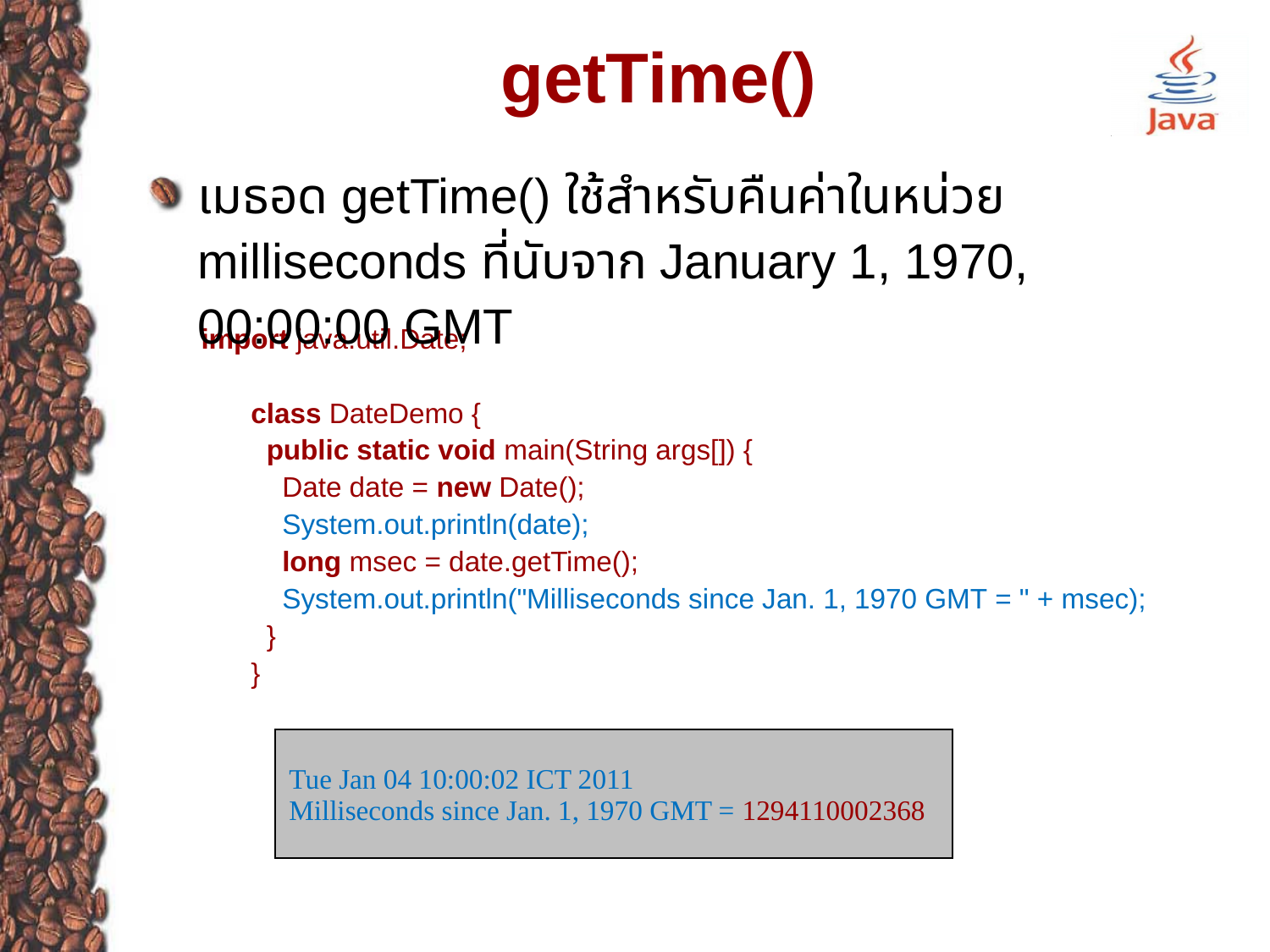

# getTime()
เมธอด getTime() ใช้สำหรับคืนค่าในหน่วย milliseconds ที่นับจาก January 1, 1970, 00:00:00 GMT
import java.util.Date;
class DateDemo {
  public static void main(String args[]) {
    Date date = new Date();
    System.out.println(date);
    long msec = date.getTime();
    System.out.println("Milliseconds since Jan. 1, 1970 GMT = " + msec);
  }
}

  Tue Jan 04 10:00:02 ICT 2011
  Milliseconds since Jan. 1, 1970 GMT = 1294110002368